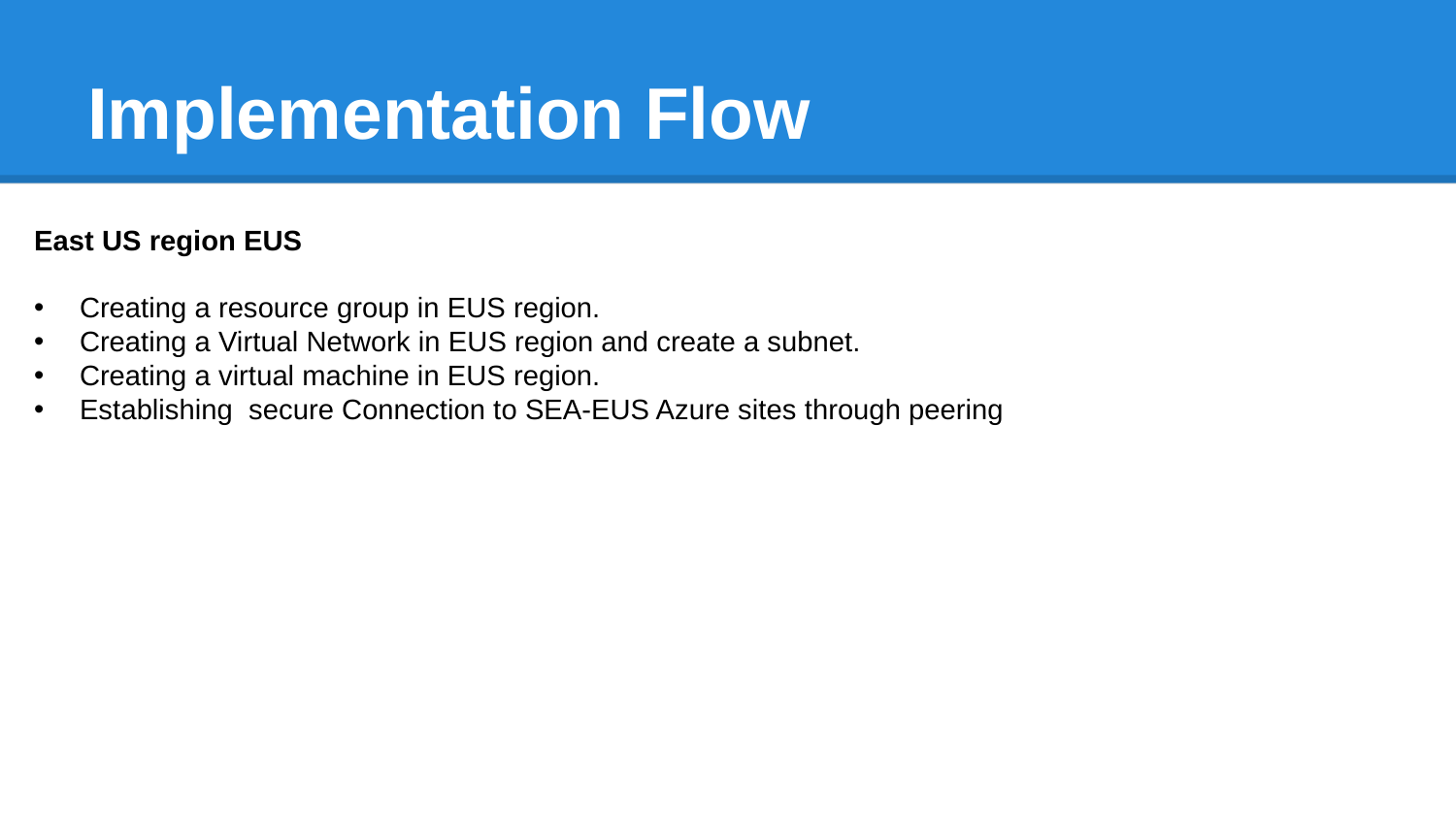

# Implementation Flow
East US region EUS

Creating a resource group in EUS region.
Creating a Virtual Network in EUS region and create a subnet.
Creating a virtual machine in EUS region.
Establishing  secure Connection to SEA-EUS Azure sites through peering